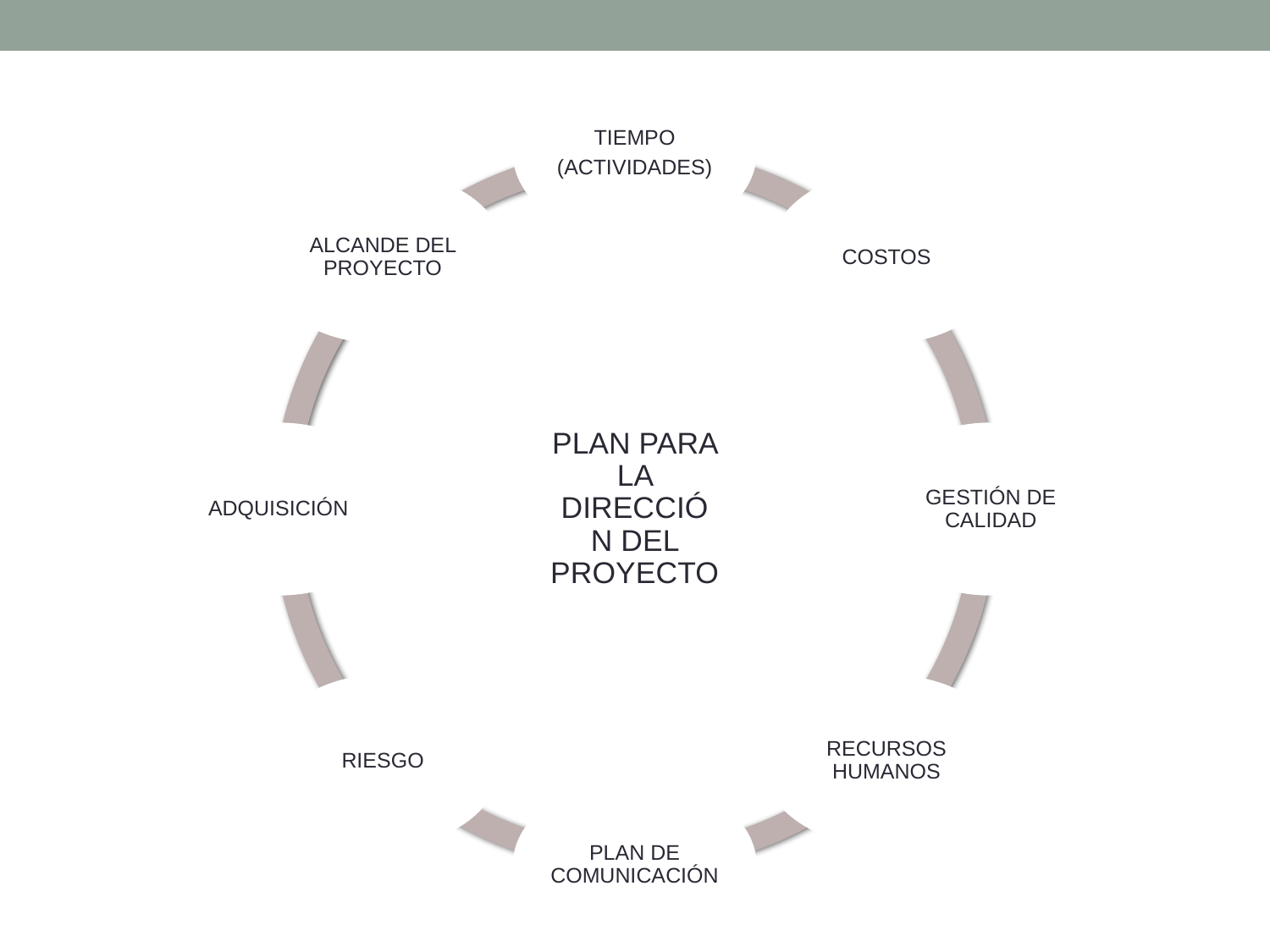

PLAN PARA LA DIRECCIÓN DEL PROYECTO
TIEMPO
(ACTIVIDADES)
COSTOS
GESTIÓN DE CALIDAD
RECURSOS HUMANOS
PLAN DE COMUNICACIÓN
RIESGO
ADQUISICIÓN
ALCANDE DEL PROYECTO